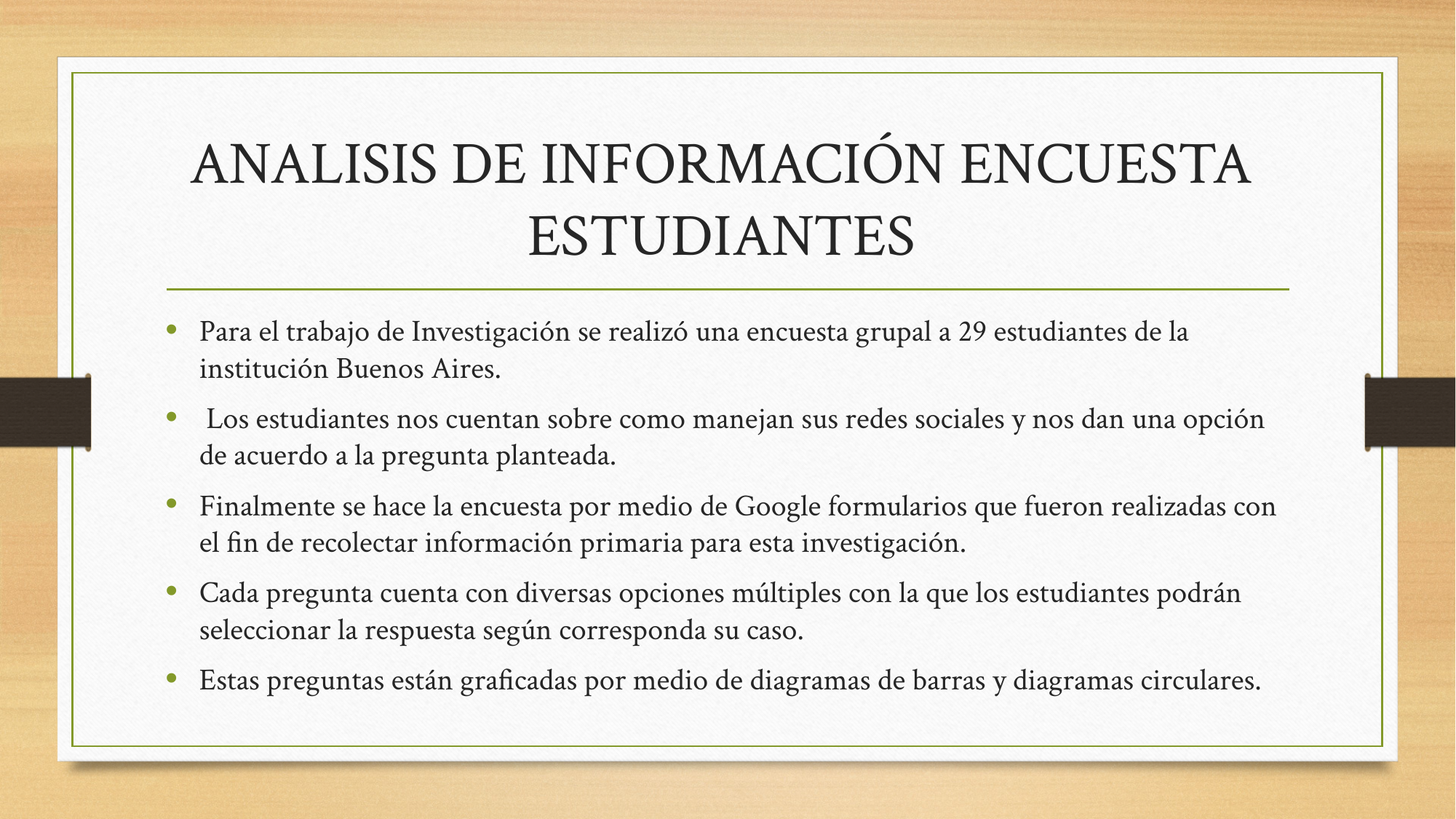

# ANALISIS DE INFORMACIÓN ENCUESTA ESTUDIANTES
Para el trabajo de Investigación se realizó una encuesta grupal a 29 estudiantes de la  institución Buenos Aires.
 Los estudiantes nos cuentan sobre como manejan sus redes sociales y nos dan una opción de acuerdo a la pregunta planteada.
Finalmente se hace la encuesta por medio de Google formularios que fueron realizadas con el fin de recolectar información primaria para esta investigación.
Cada pregunta cuenta con diversas opciones múltiples con la que los estudiantes podrán seleccionar la respuesta según corresponda su caso.
Estas preguntas están graficadas por medio de diagramas de barras y diagramas circulares.